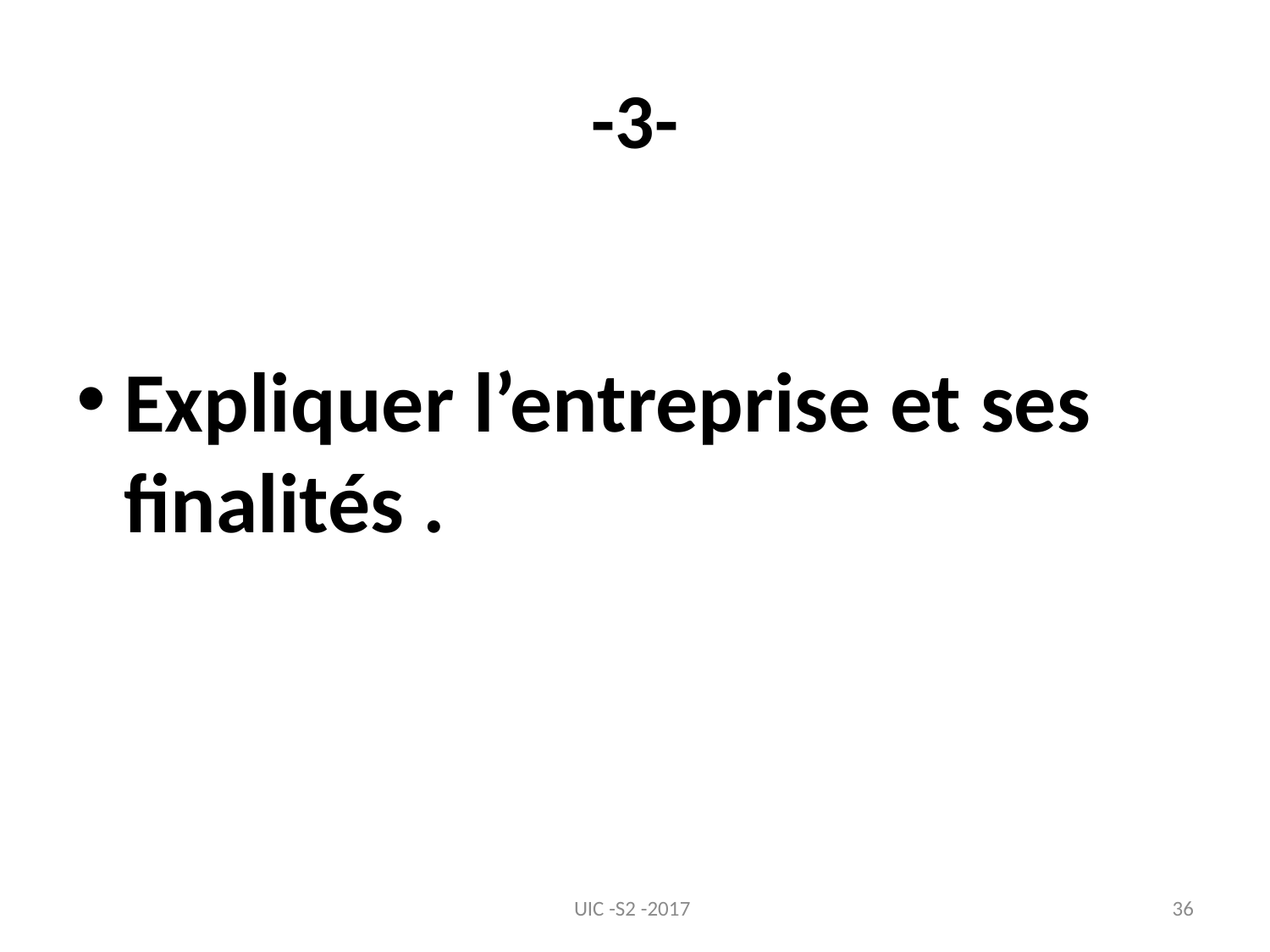

# -3-

Expliquer l’entreprise et ses finalités .

UIC -S2 -2017
36